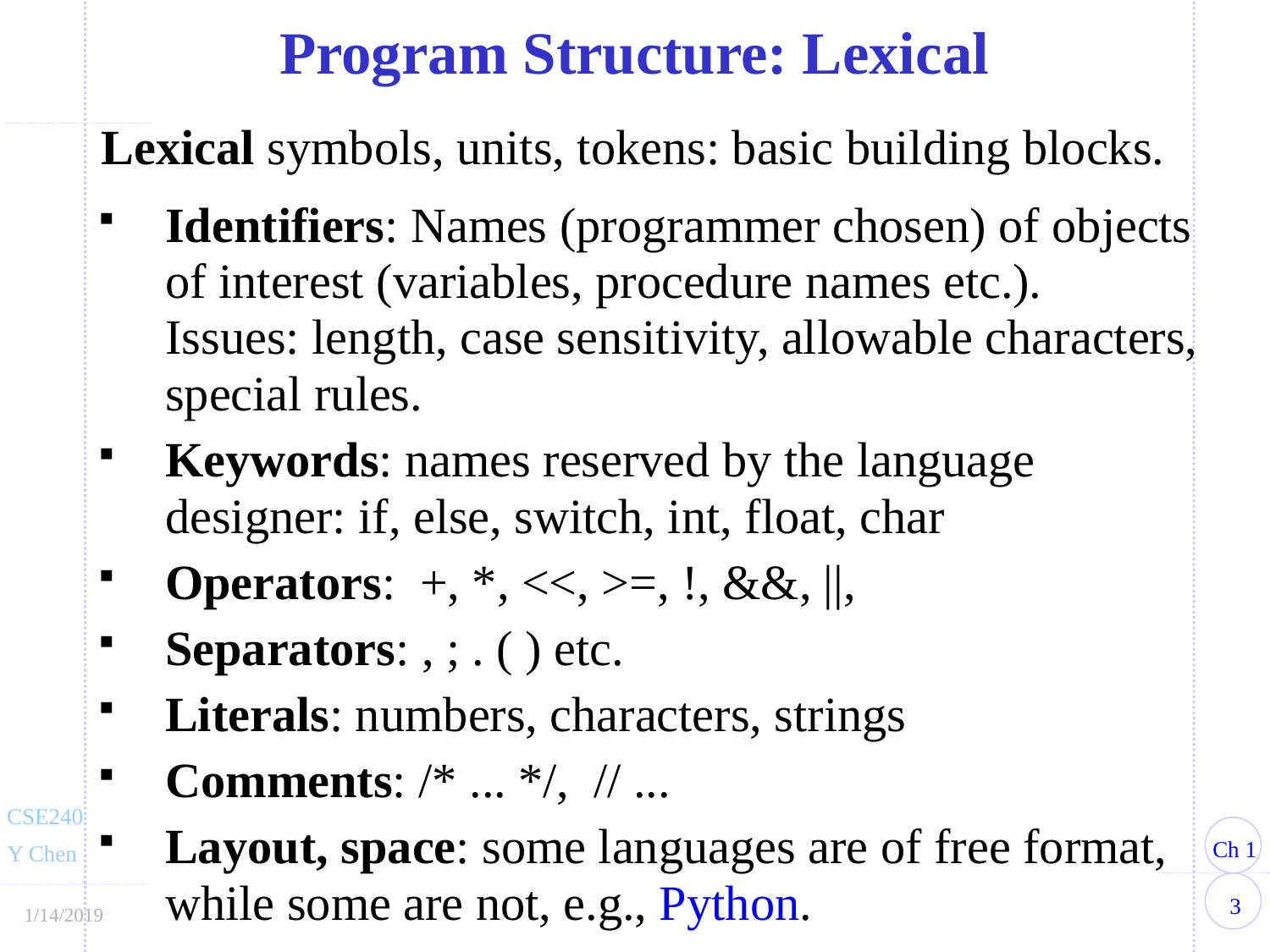

Program Structure: Lexical
Lexical symbols, units, tokens: basic building blocks.
Identifiers: Names (programmer chosen) of objects of interest (variables, procedure names etc.).
Issues: length, case sensitivity, allowable characters, special rules.
Keywords: names reserved by the language designer: if, else, switch, int, float, char
Operators:  +, *, <<, >=, !, &&, ||,
Separators: , ; . ( ) etc.
Literals: numbers, characters, strings
Comments: /* ... */,  // ...
Layout, space: some languages are of free format,
while some are not, e.g., Python.